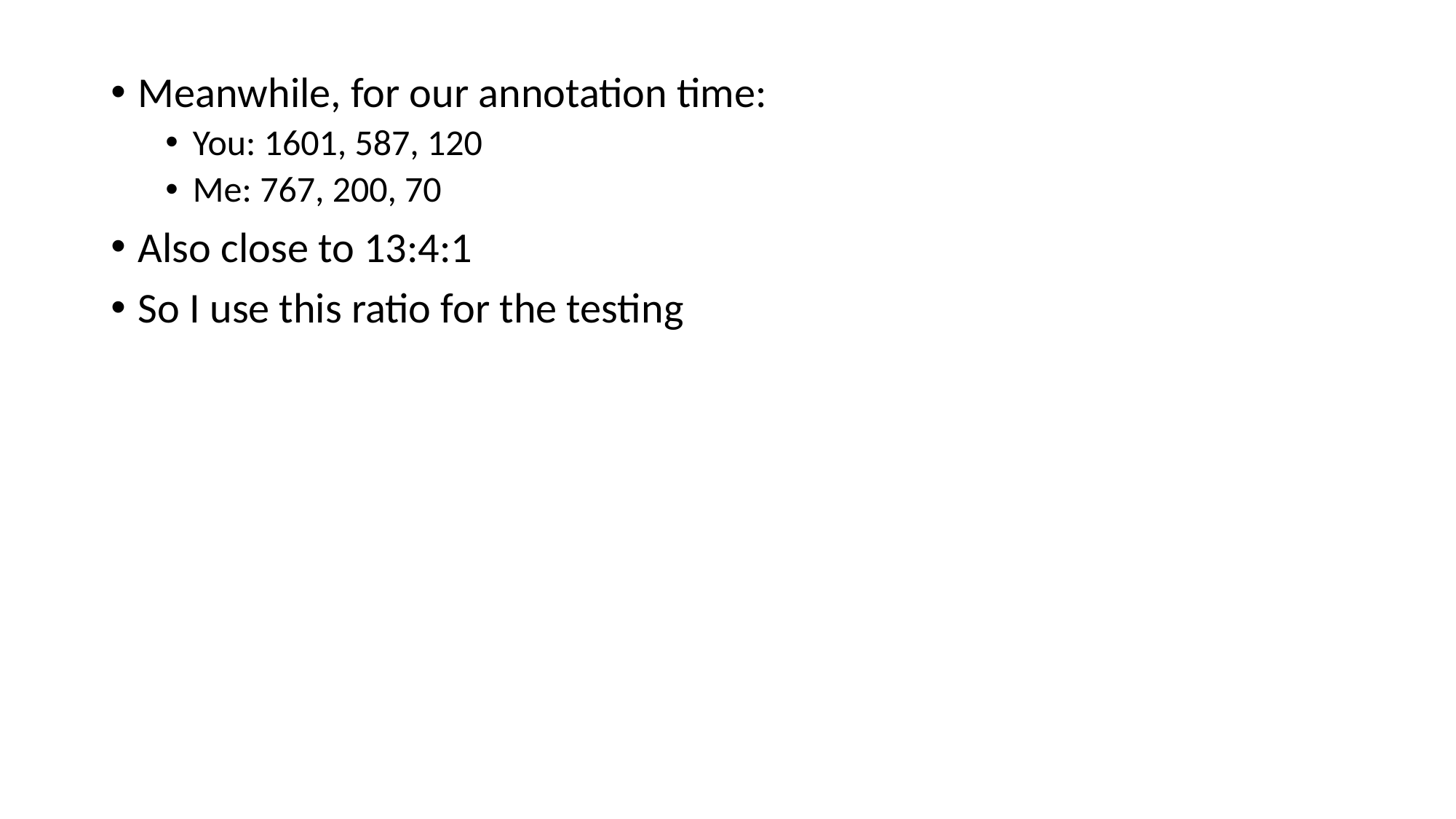

Meanwhile, for our annotation time:
You: 1601, 587, 120
Me: 767, 200, 70
Also close to 13:4:1
So I use this ratio for the testing